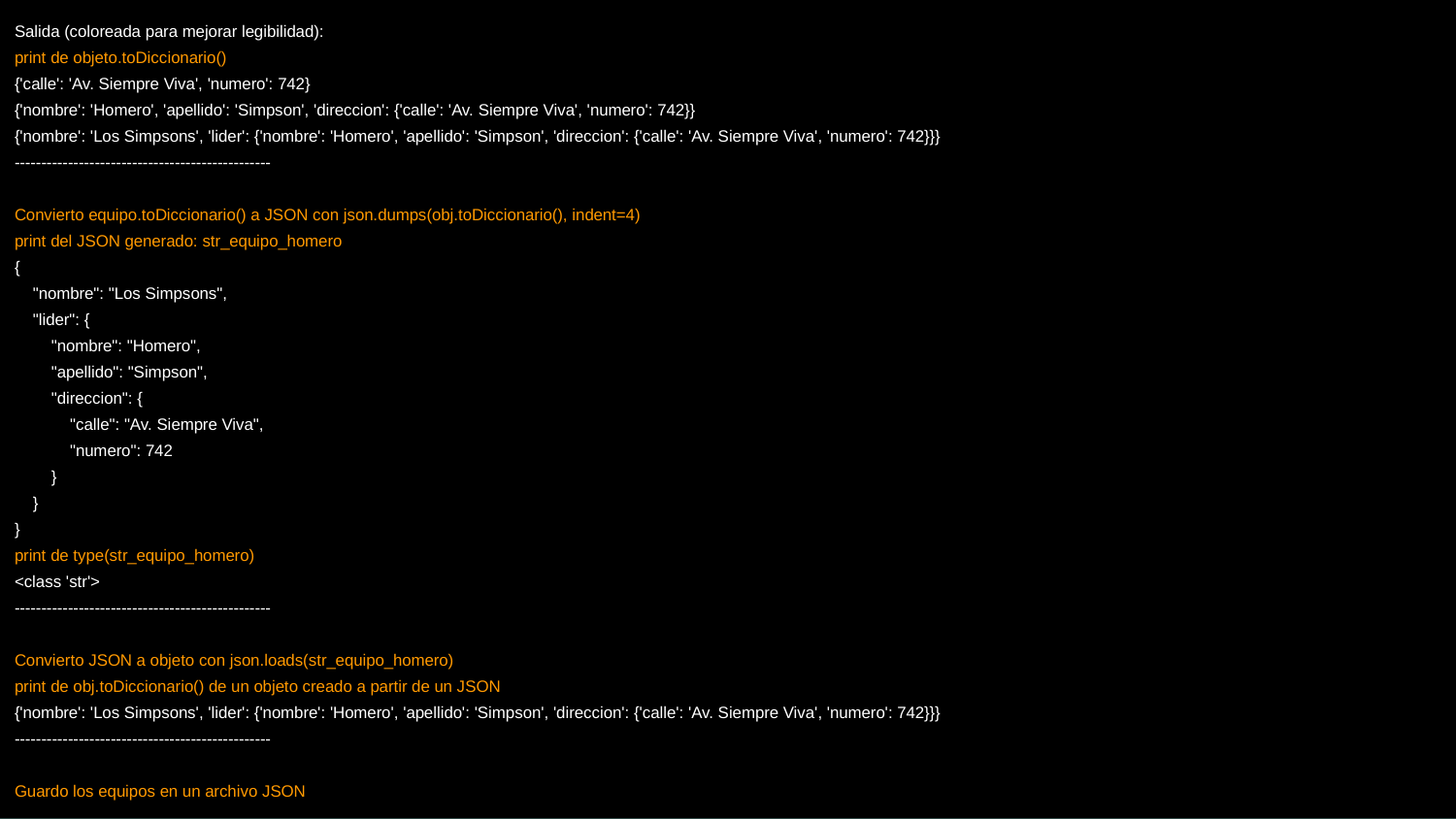

Salida (coloreada para mejorar legibilidad):
print de objeto.toDiccionario()
{'calle': 'Av. Siempre Viva', 'numero': 742}
{'nombre': 'Homero', 'apellido': 'Simpson', 'direccion': {'calle': 'Av. Siempre Viva', 'numero': 742}}
{'nombre': 'Los Simpsons', 'lider': {'nombre': 'Homero', 'apellido': 'Simpson', 'direccion': {'calle': 'Av. Siempre Viva', 'numero': 742}}}
------------------------------------------------

Convierto equipo.toDiccionario() a JSON con json.dumps(obj.toDiccionario(), indent=4)
print del JSON generado: str_equipo_homero
{
    "nombre": "Los Simpsons",
    "lider": {
        "nombre": "Homero",
        "apellido": "Simpson",
        "direccion": {
            "calle": "Av. Siempre Viva",
            "numero": 742
        }
    }
}
print de type(str_equipo_homero)
<class 'str'>
------------------------------------------------

Convierto JSON a objeto con json.loads(str_equipo_homero)
print de obj.toDiccionario() de un objeto creado a partir de un JSON
{'nombre': 'Los Simpsons', 'lider': {'nombre': 'Homero', 'apellido': 'Simpson', 'direccion': {'calle': 'Av. Siempre Viva', 'numero': 742}}}
------------------------------------------------

Guardo los equipos en un archivo JSON